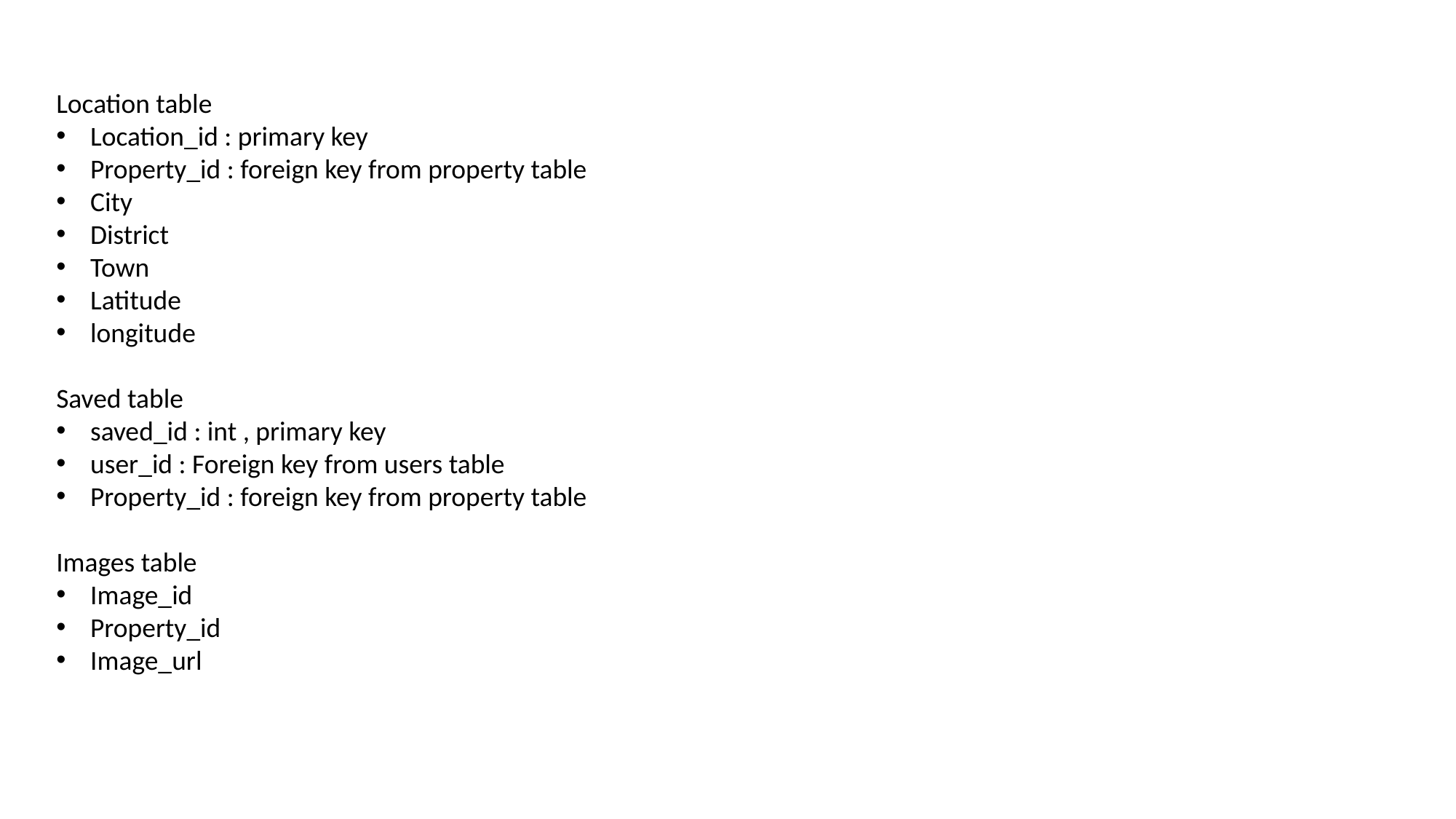

Location table
Location_id : primary key
Property_id : foreign key from property table
City
District
Town
Latitude
longitude

Saved table
saved_id : int , primary key
user_id : Foreign key from users table
Property_id : foreign key from property table

Images table
Image_id
Property_id
Image_url